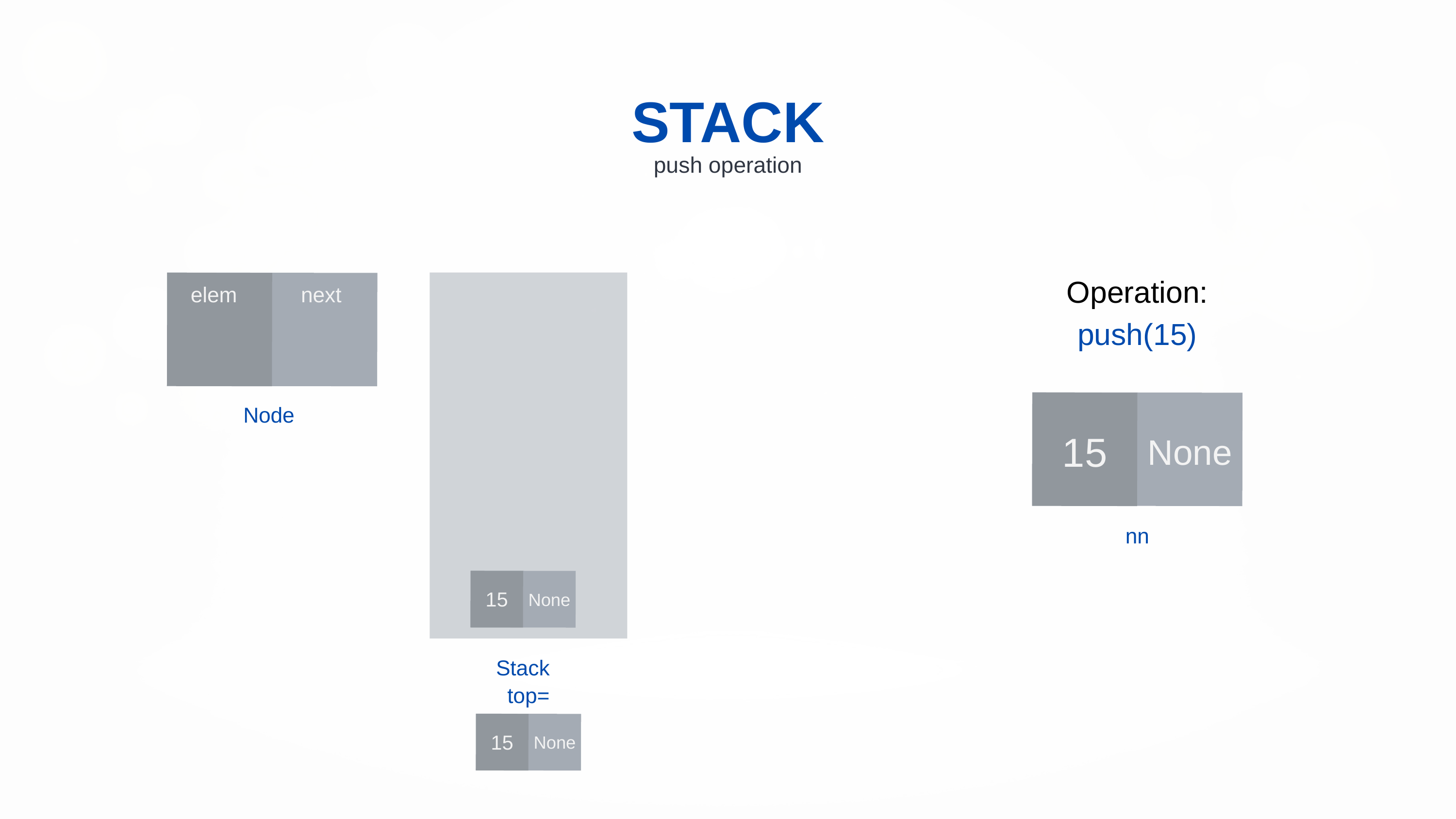

STACK
push operation

Operation:
push(15)

elem
next

15
None
nn
Node

15
None
Stack
top=

15
None